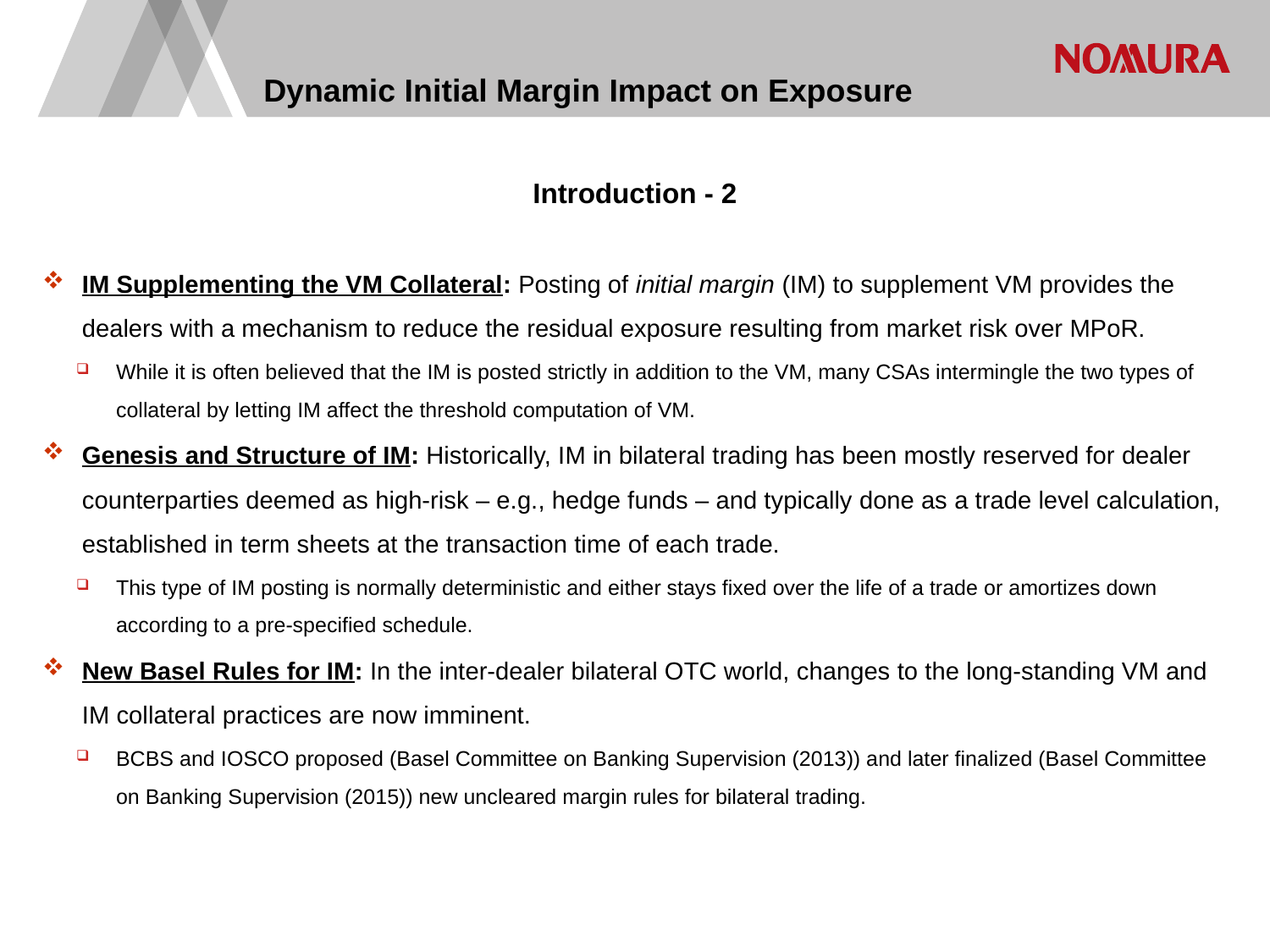

# Dynamic Initial Margin Impact on Exposure
Introduction - 2

IM Supplementing the VM Collateral: Posting of initial margin (IM) to supplement VM provides the dealers with a mechanism to reduce the residual exposure resulting from market risk over MPoR.
While it is often believed that the IM is posted strictly in addition to the VM, many CSAs intermingle the two types of collateral by letting IM affect the threshold computation of VM.
Genesis and Structure of IM: Historically, IM in bilateral trading has been mostly reserved for dealer counterparties deemed as high-risk – e.g., hedge funds – and typically done as a trade level calculation, established in term sheets at the transaction time of each trade.
This type of IM posting is normally deterministic and either stays fixed over the life of a trade or amortizes down according to a pre-specified schedule.
New Basel Rules for IM: In the inter-dealer bilateral OTC world, changes to the long-standing VM and IM collateral practices are now imminent.
BCBS and IOSCO proposed (Basel Committee on Banking Supervision (2013)) and later finalized (Basel Committee on Banking Supervision (2015)) new uncleared margin rules for bilateral trading.